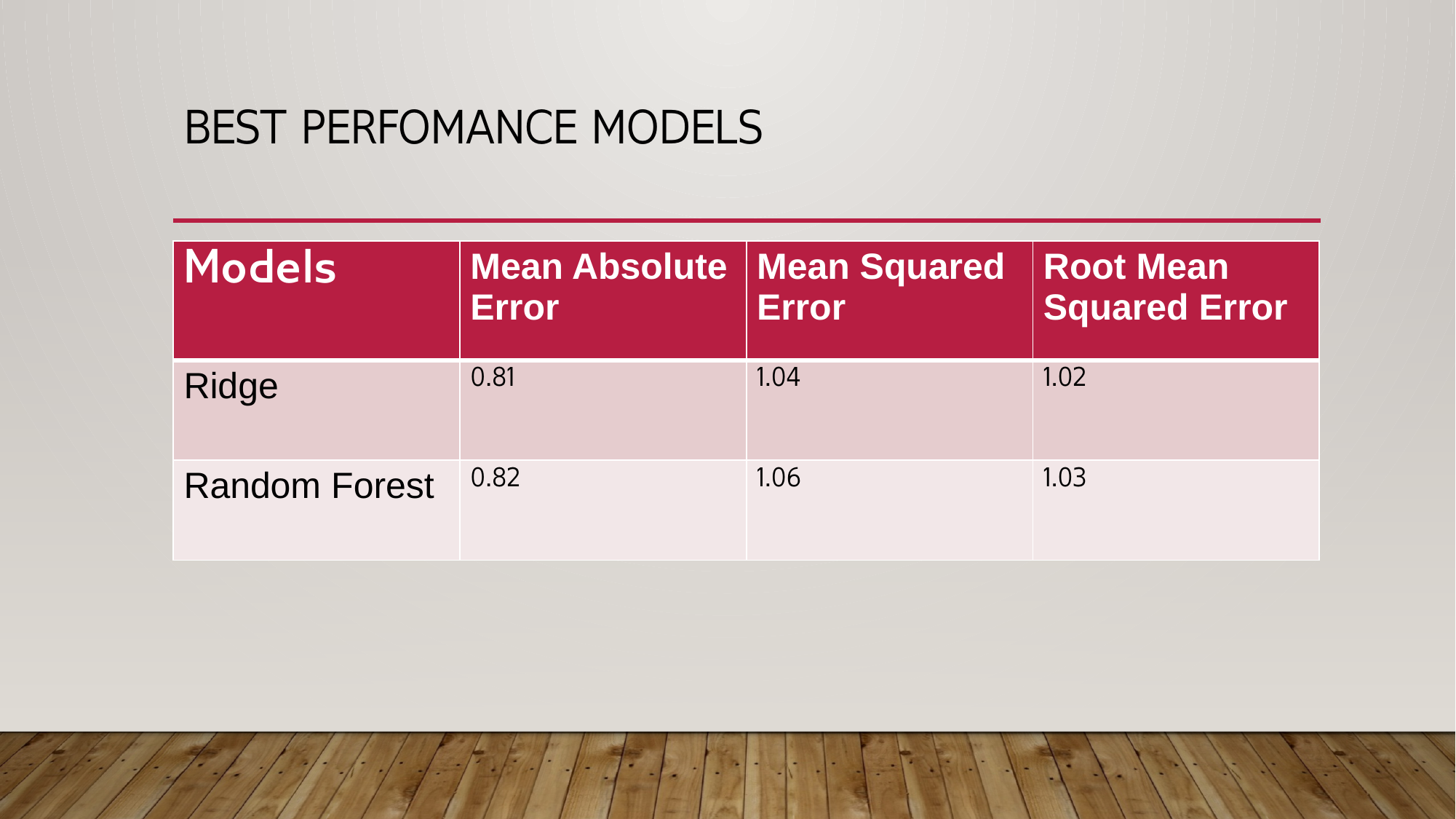

# BEST PERFOMANCE MODELS
| Models | Mean Absolute Error | Mean Squared Error | Root Mean Squared Error |
| --- | --- | --- | --- |
| Ridge | 0.81 | 1.04 | 1.02 |
| Random Forest | 0.82 | 1.06 | 1.03 |